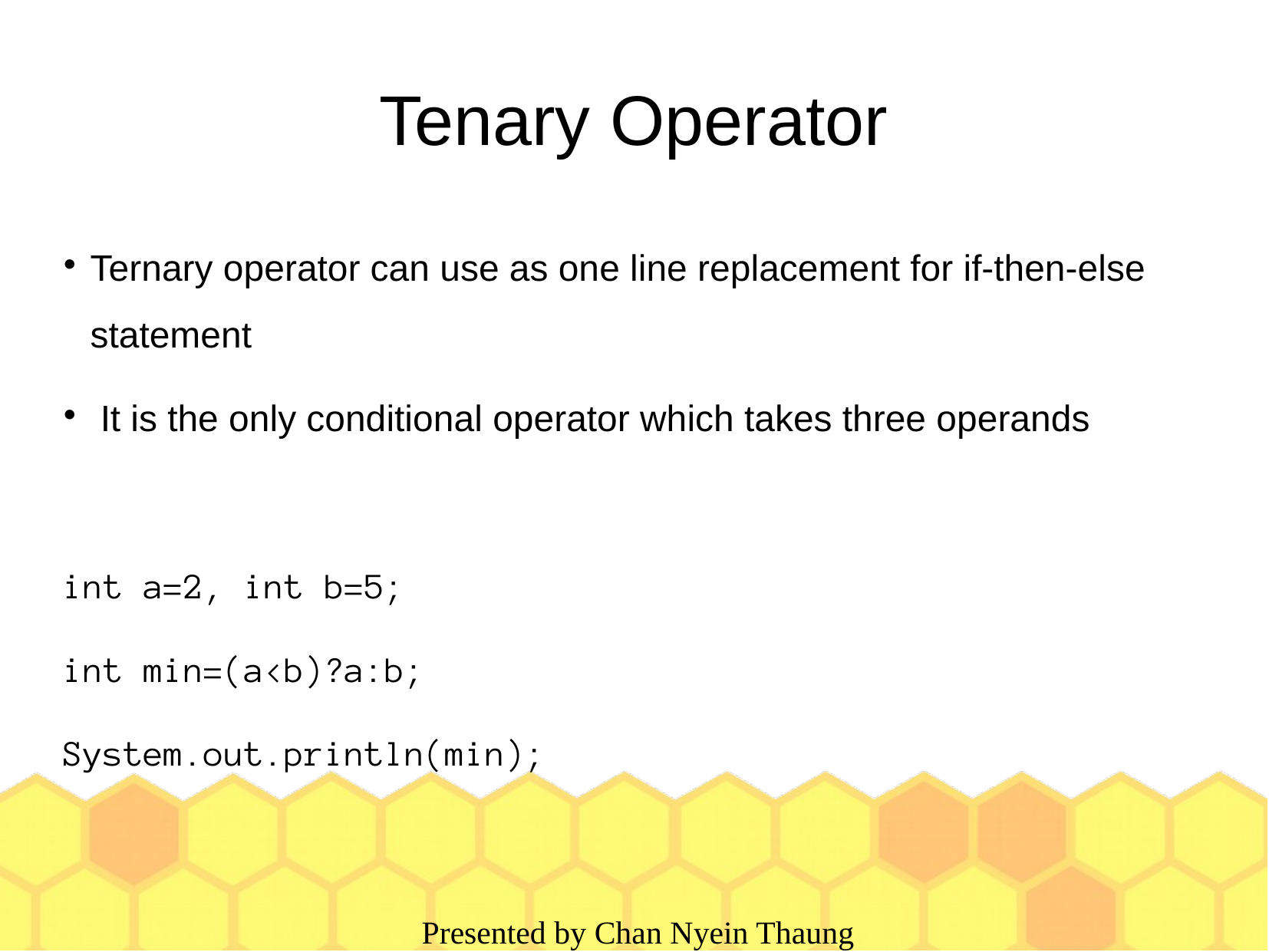

Tenary Operator
Ternary operator can use as one line replacement for if-then-else statement
 It is the only conditional operator which takes three operands

int a=2, int b=5;
int min=(a<b)?a:b;
System.out.println(min);

 Presented by Chan Nyein Thaung